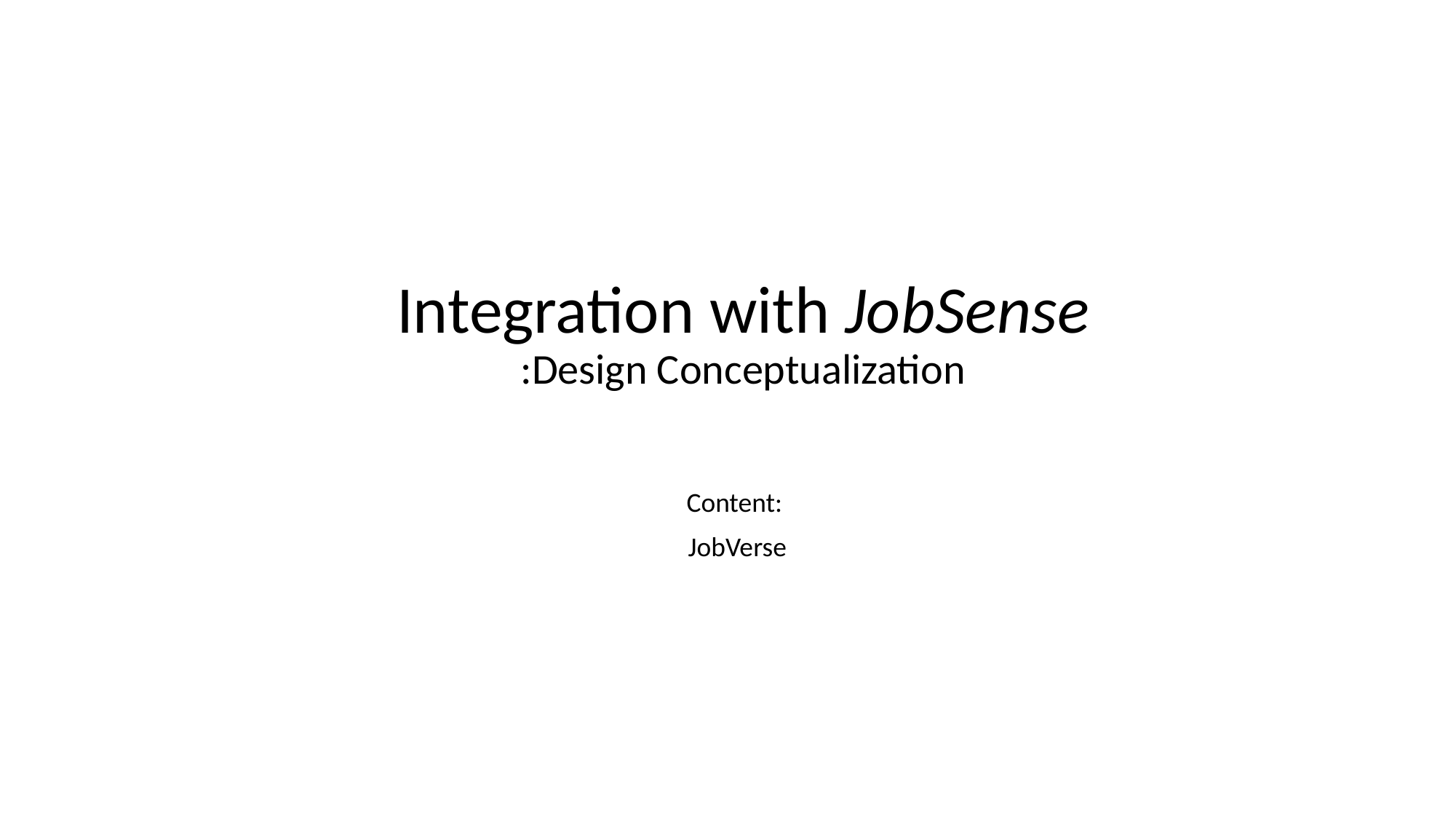

# Integration with JobSense :Design Conceptualization
Content:
JobVerse